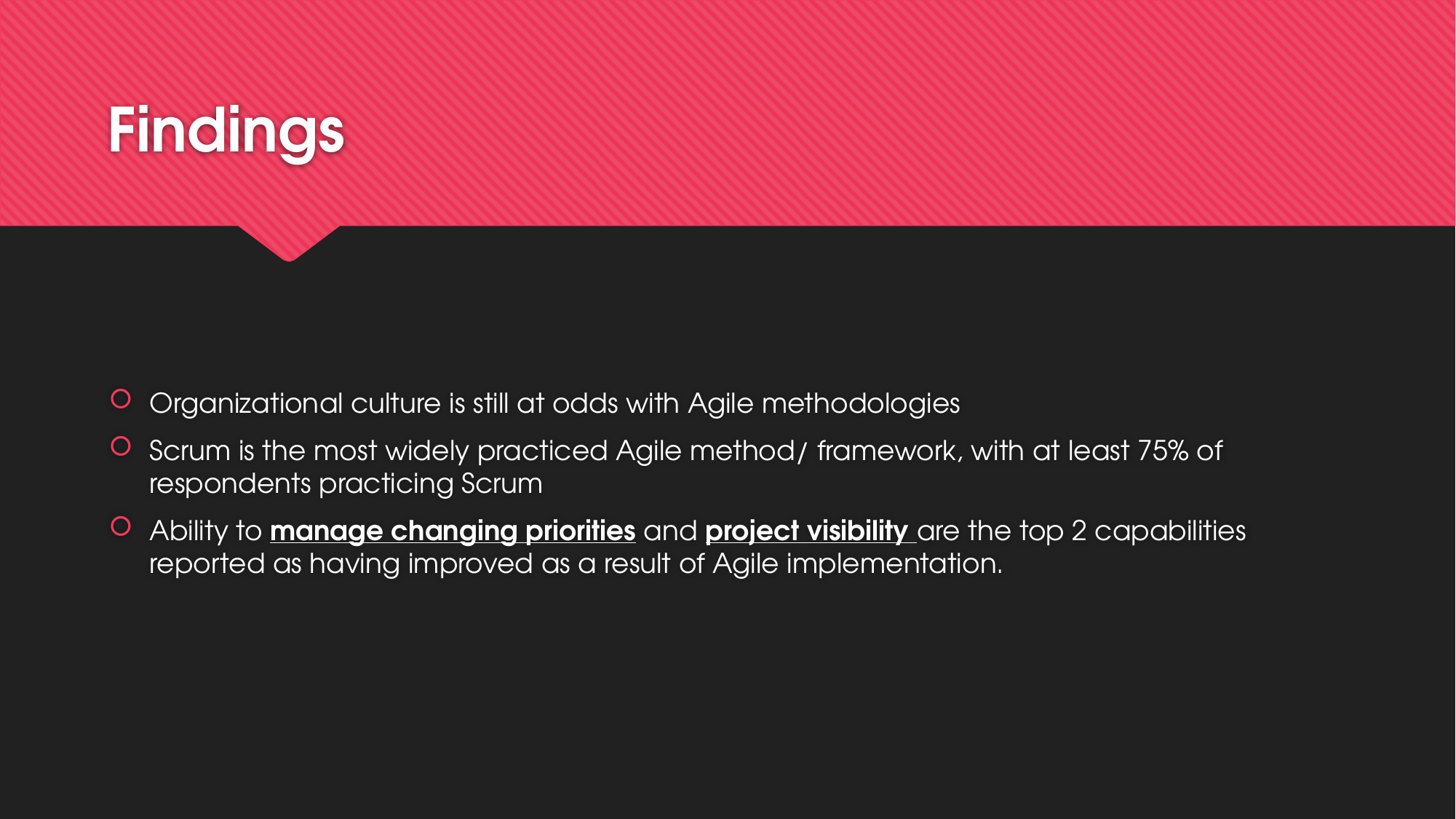

# Findings
Organizational culture is still at odds with Agile methodologies
Scrum is the most widely practiced Agile method/ framework, with at least 75% of respondents practicing Scrum
Ability to manage changing priorities and project visibility are the top 2 capabilities reported as having improved as a result of Agile implementation.